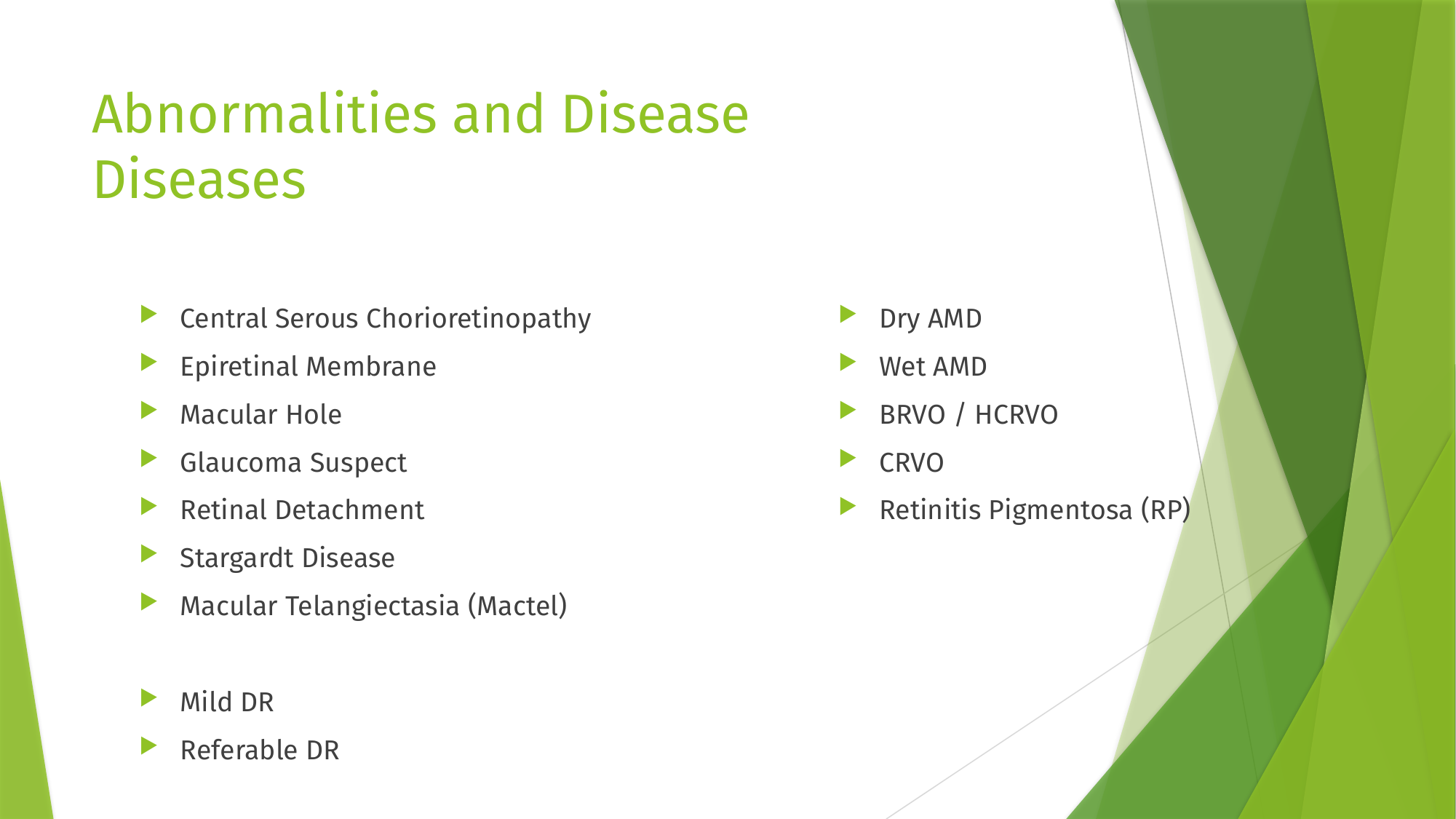

# Abnormalities and Disease Diseases
Central Serous Chorioretinopathy
Epiretinal Membrane
Macular Hole
Glaucoma Suspect
Retinal Detachment
Stargardt Disease
Macular Telangiectasia (Mactel)

Mild DR
Referable DR
Dry AMD
Wet AMD
BRVO / HCRVO
CRVO
Retinitis Pigmentosa (RP)